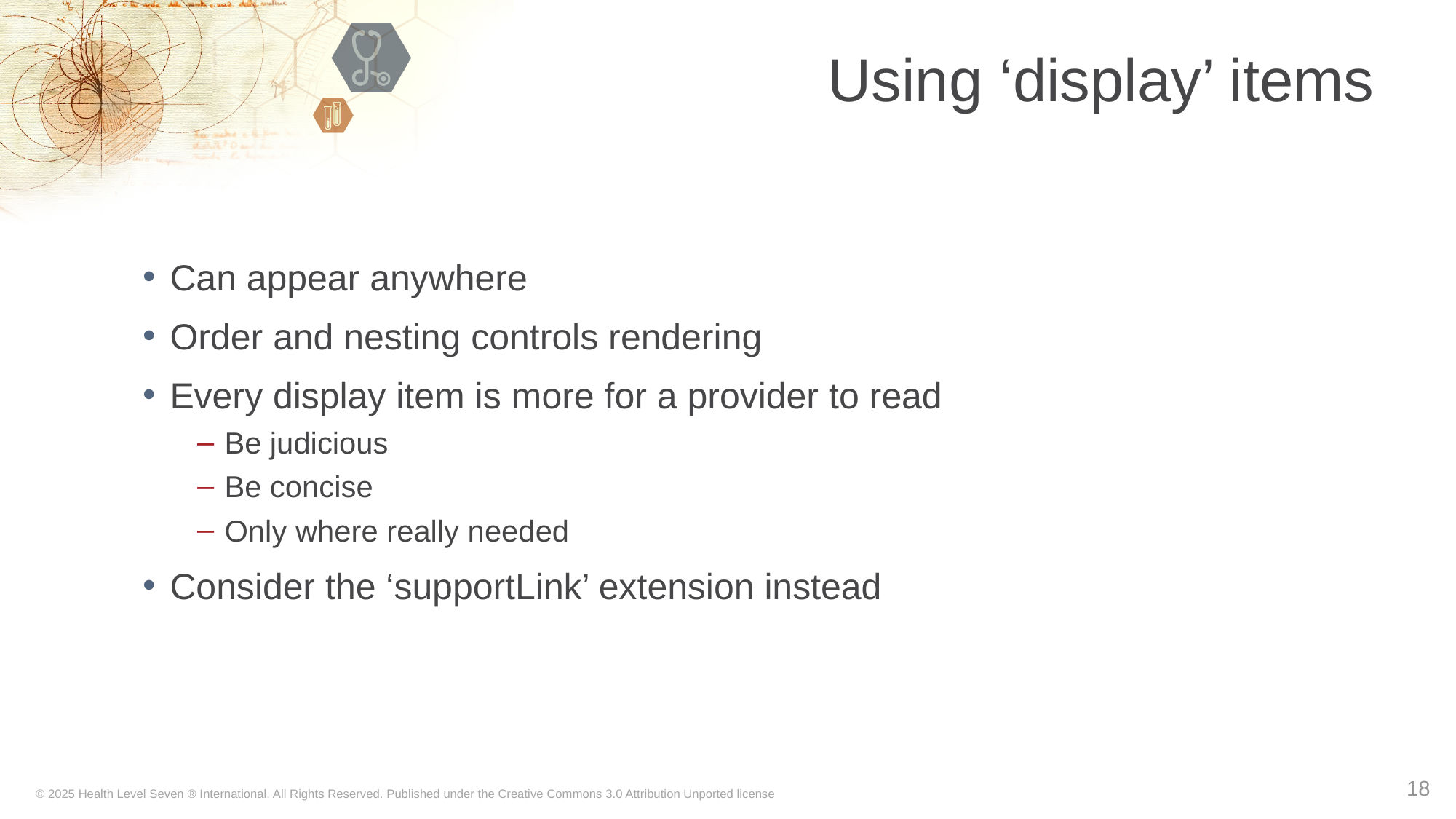

# Using ‘display’ items
Can appear anywhere
Order and nesting controls rendering
Every display item is more for a provider to read
Be judicious
Be concise
Only where really needed
Consider the ‘supportLink’ extension instead
18